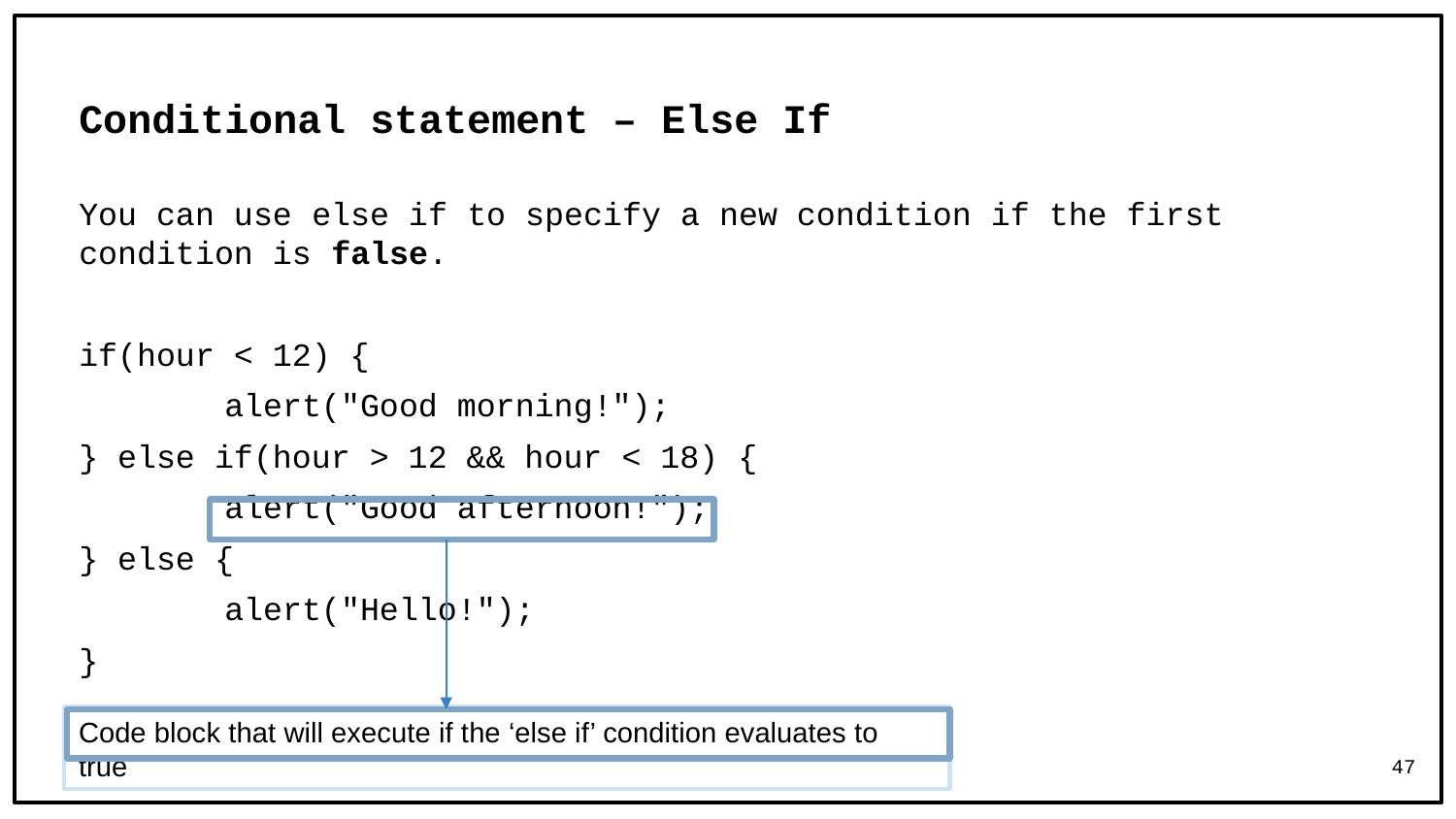

# Conditional statement – Else If
You can use else if to specify a new condition if the first condition is false.

if(hour < 12) {
	alert("Good morning!");
} else if(hour > 12 && hour < 18) {
	alert("Good afternoon!");
} else {
	alert("Hello!");
}

Code block that will execute if the ‘else if’ condition evaluates to true

47